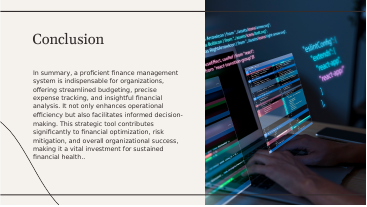

# Conclusion
In summary, a proficient finance management system is indispensable for organizations, offering streamlined budgeting, precise expense tracking, and insightful financial analysis. It not only enhances operational efficiency but also facilitates informed decision-making. This strategic tool contributes significantly to financial optimization, risk mitigation, and overall organizational success, making it a vital investment for sustained financial health..